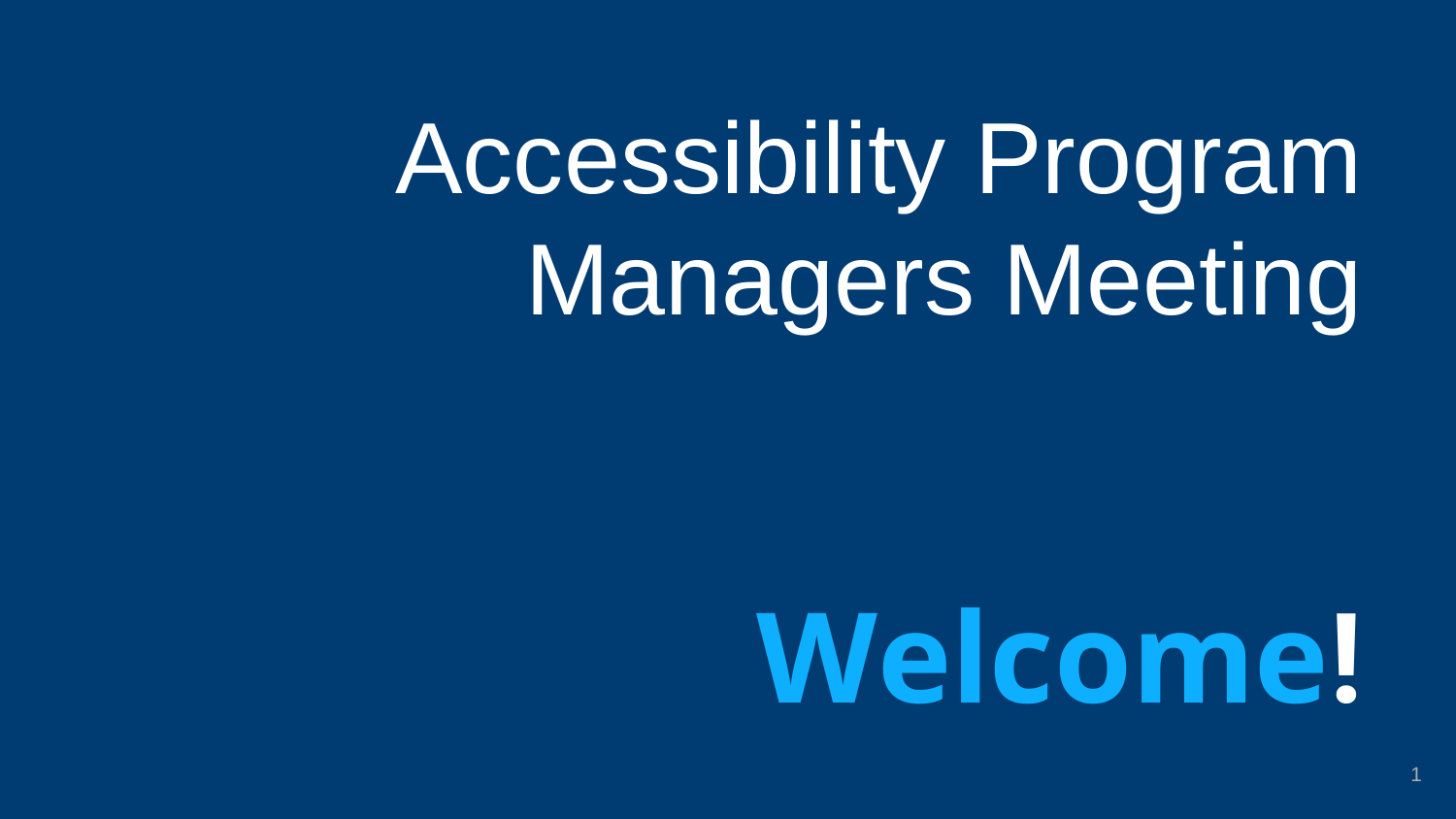

# Accessibility Program Managers Meeting Welcome!
1